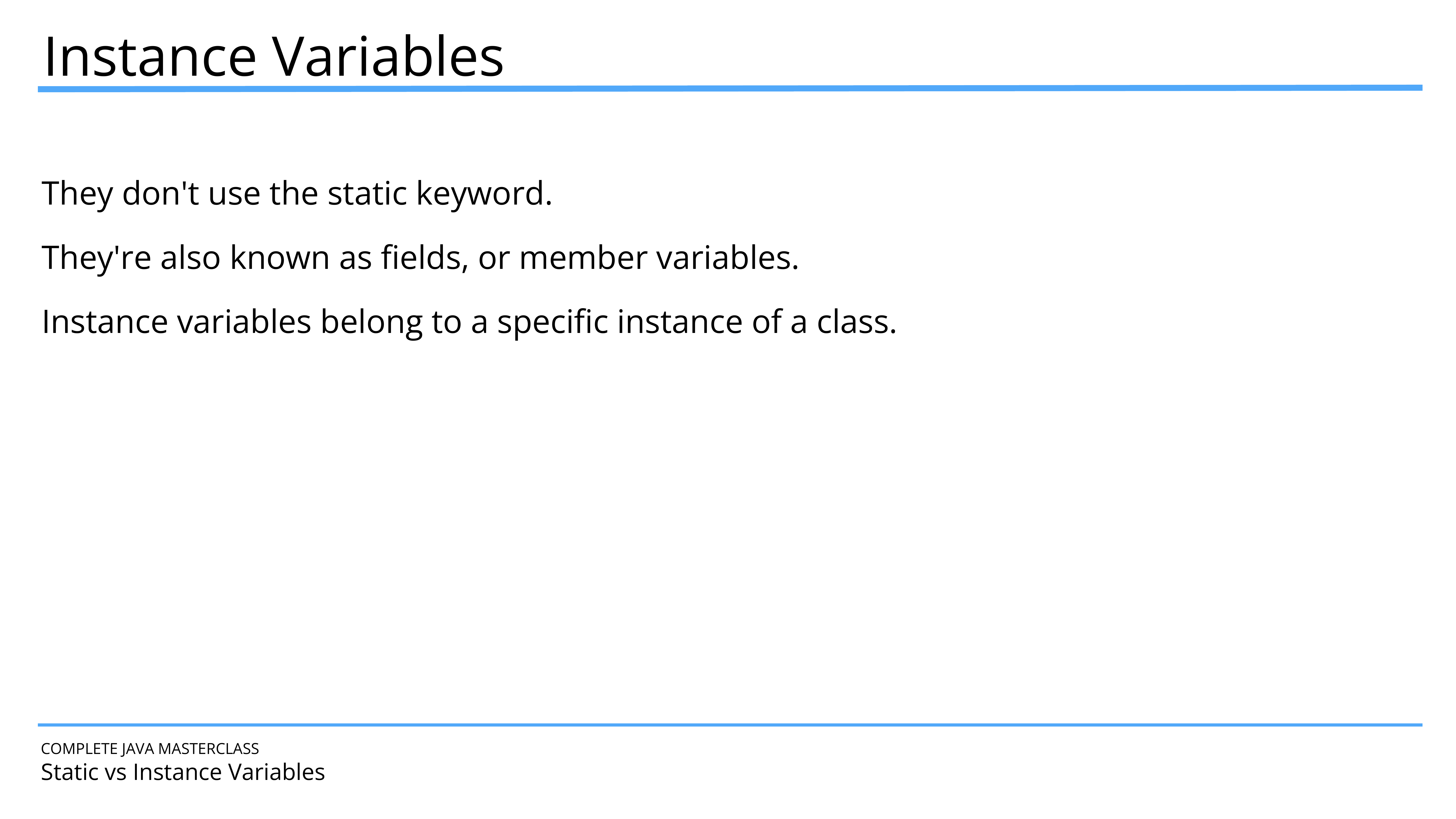

Instance Variables

They don't use the static keyword.
They're also known as fields, or member variables.
Instance variables belong to a specific instance of a class.

COMPLETE JAVA MASTERCLASS
Static vs Instance Variables